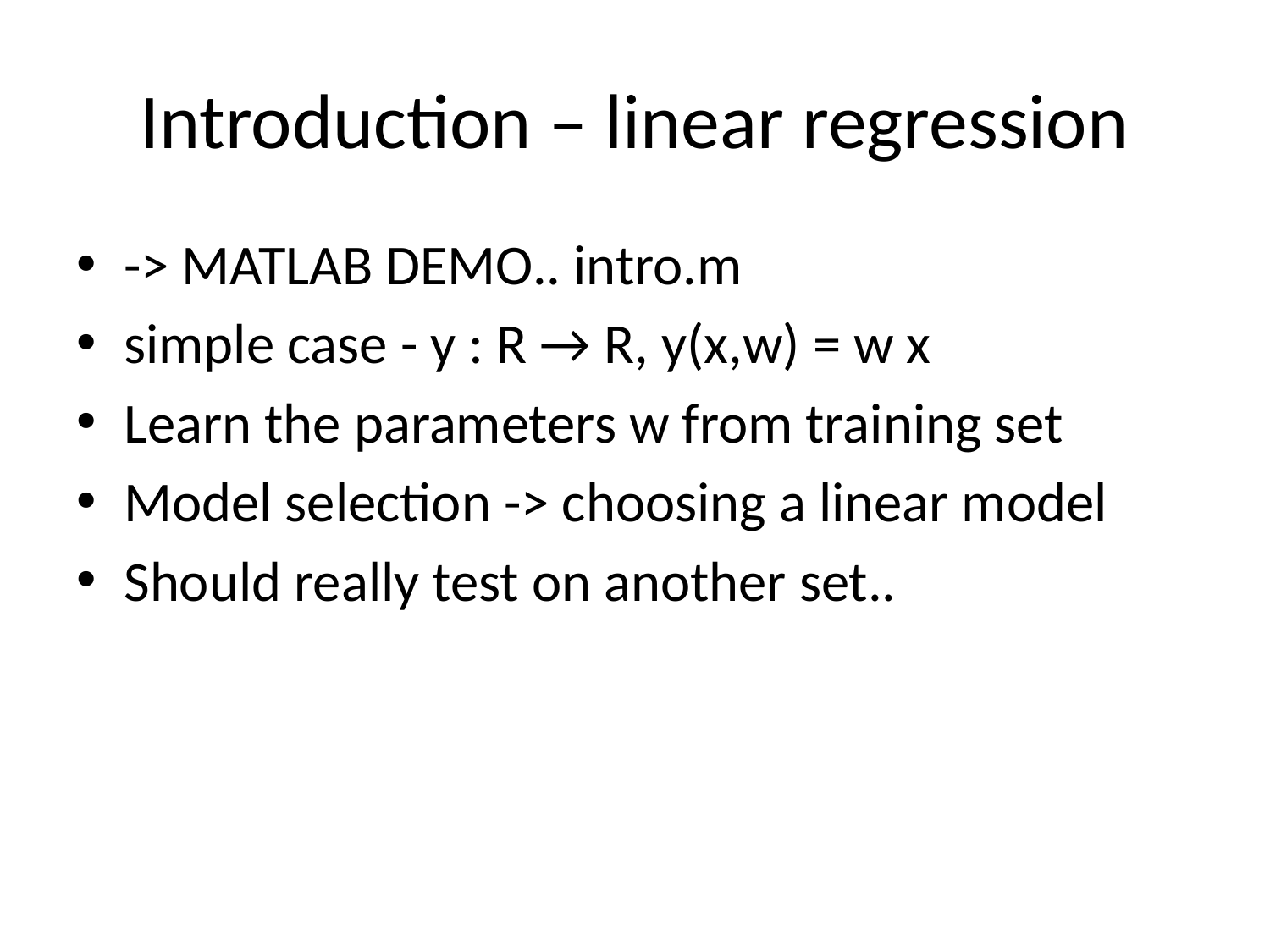

# Introduction – linear regression
-> MATLAB DEMO.. intro.m
simple case - y : R → R, y(x,w) = w x
Learn the parameters w from training set
Model selection -> choosing a linear model
Should really test on another set..